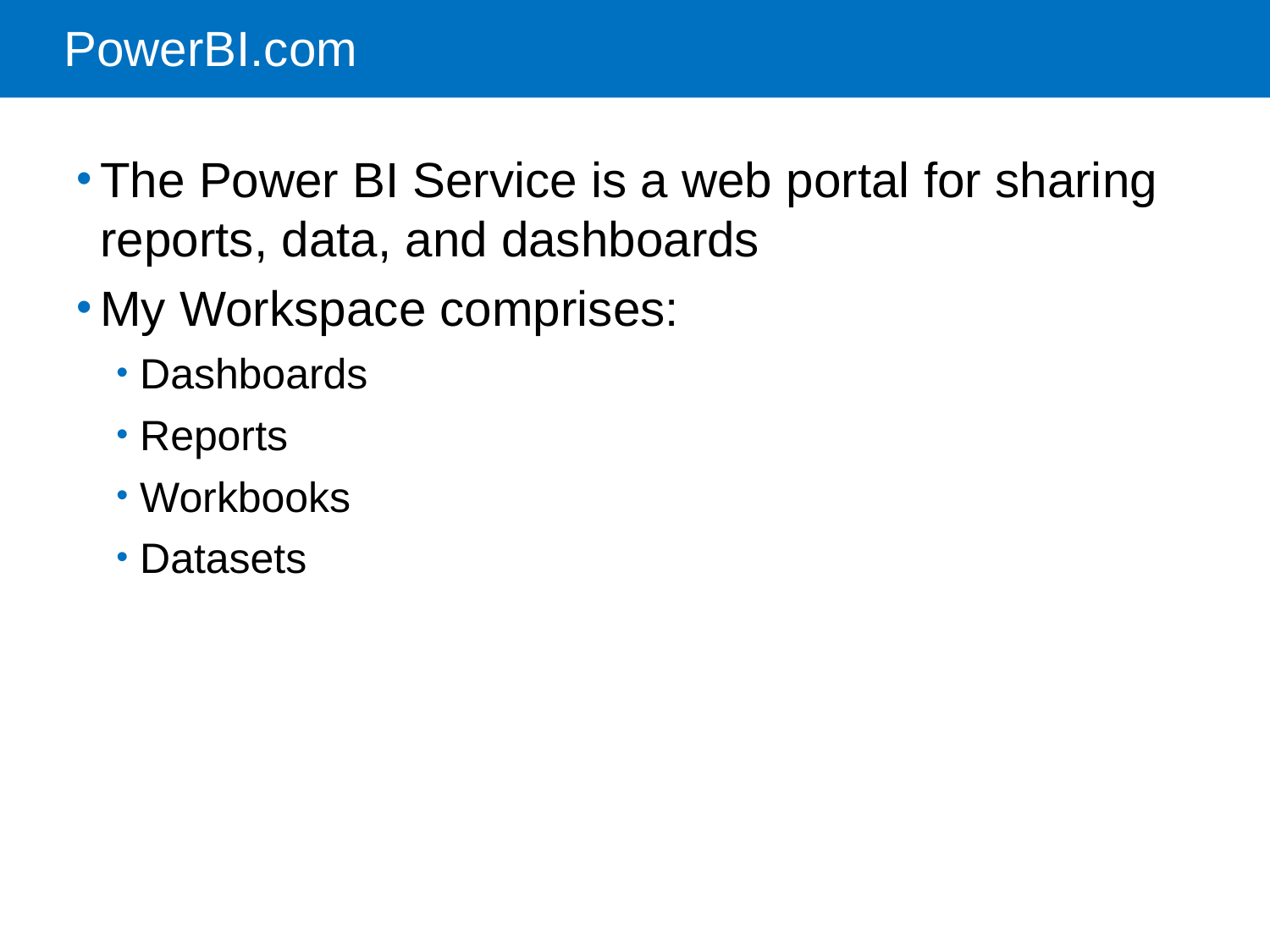

# PowerBI.com
The Power BI Service is a web portal for sharing reports, data, and dashboards
My Workspace comprises:
Dashboards
Reports
Workbooks
Datasets